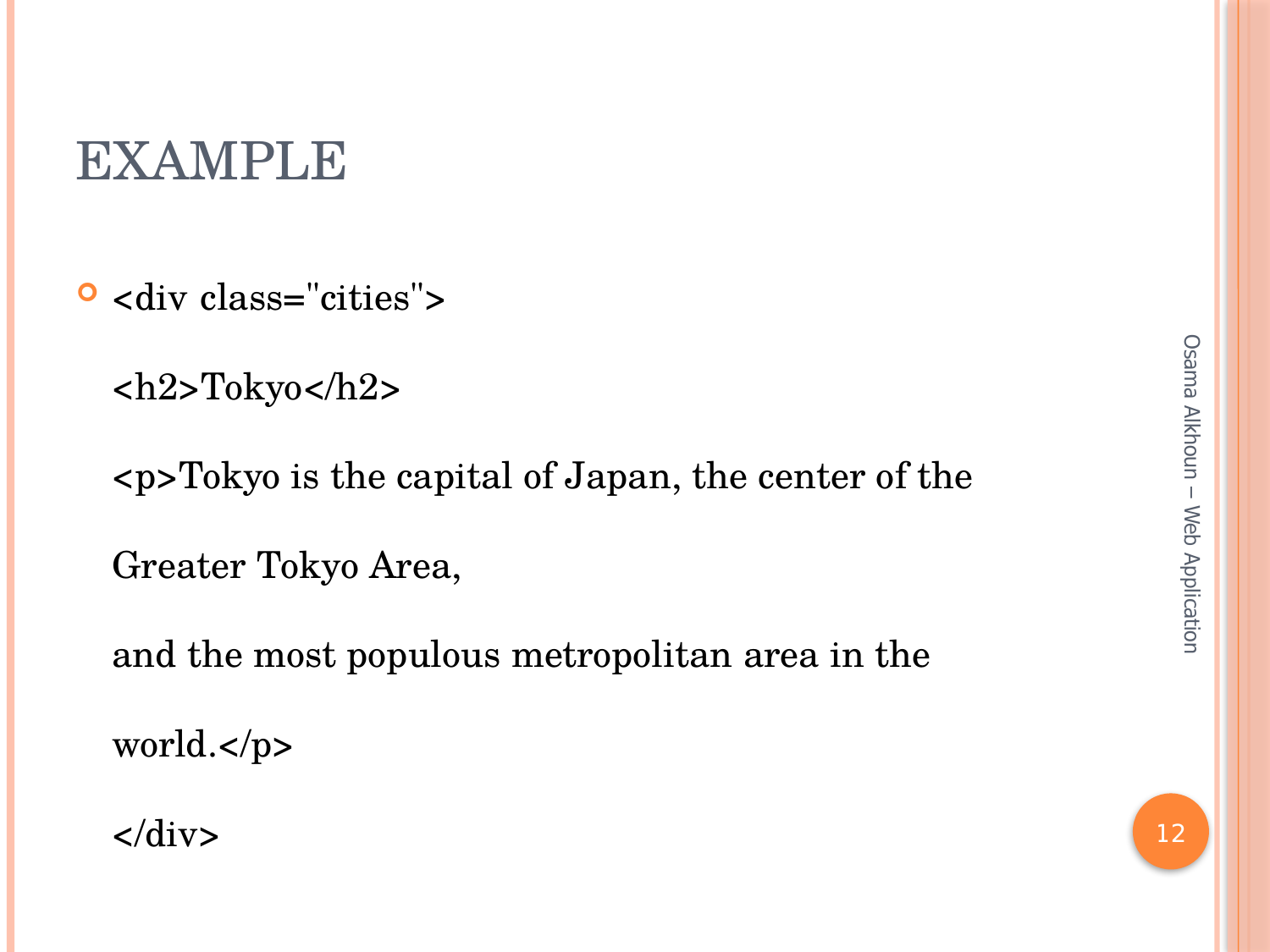

# Example
<div class="cities">
<h2>Tokyo</h2>
<p>Tokyo is the capital of Japan, the center of the Greater Tokyo Area,
and the most populous metropolitan area in the world.</p>
</div>
Osama Alkhoun – Web Application
12